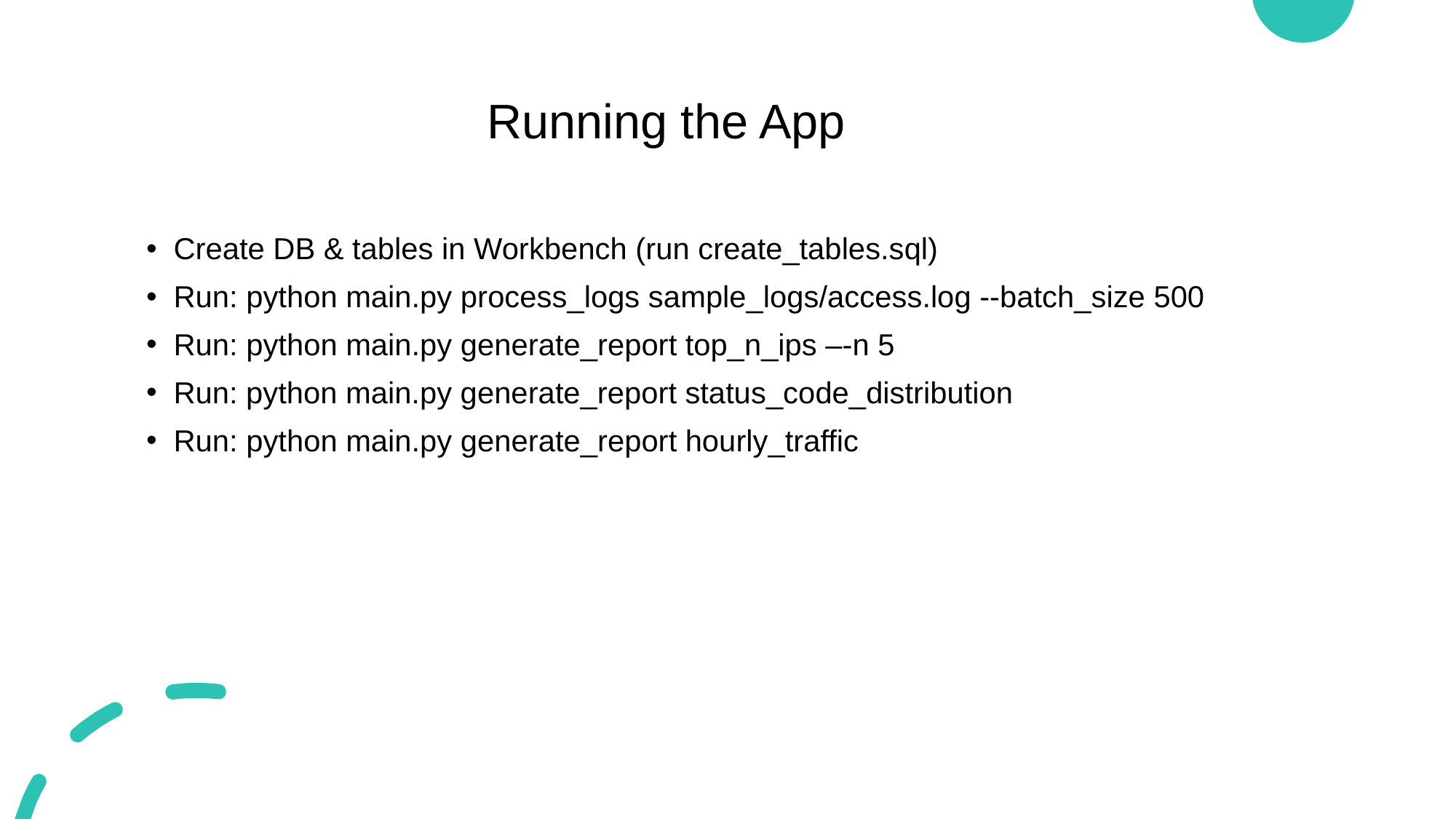

# Running the App
Create DB & tables in Workbench (run create_tables.sql)
Run: python main.py process_logs sample_logs/access.log --batch_size 500
Run: python main.py generate_report top_n_ips –-n 5
Run: python main.py generate_report status_code_distribution
Run: python main.py generate_report hourly_traffic